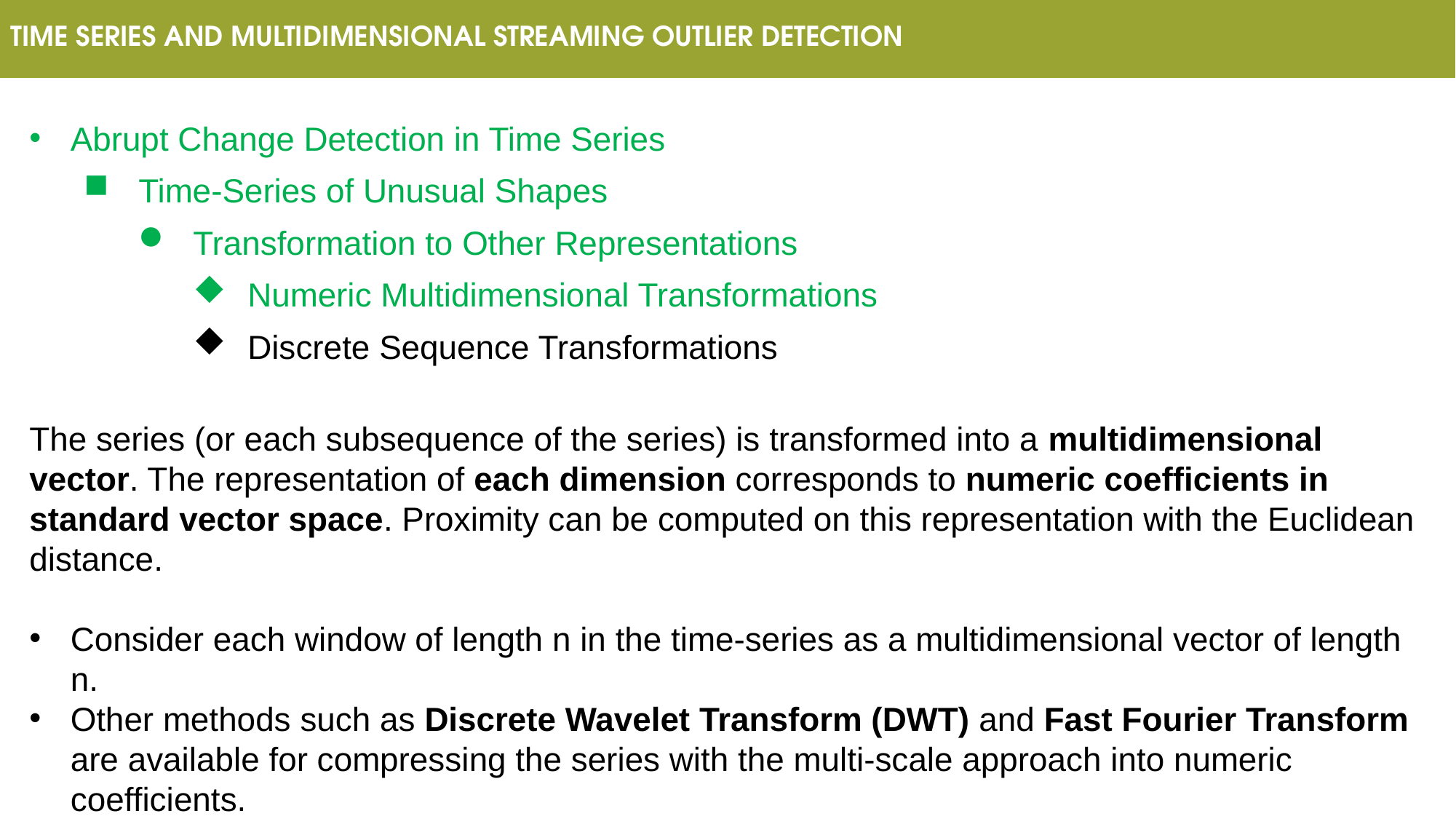

TIME SERIES AND MULTIDIMENSIONAL STREAMING OUTLIER DETECTION

Abrupt Change Detection in Time Series
Time-Series of Unusual Shapes
Transformation to Other Representations
Numeric Multidimensional Transformations
Discrete Sequence Transformations

The series (or each subsequence of the series) is transformed into a multidimensional vector. The representation of each dimension corresponds to numeric coefficients in standard vector space. Proximity can be computed on this representation with the Euclidean distance.

Consider each window of length n in the time-series as a multidimensional vector of length n.
Other methods such as Discrete Wavelet Transform (DWT) and Fast Fourier Transform are available for compressing the series with the multi-scale approach into numeric coefficients.